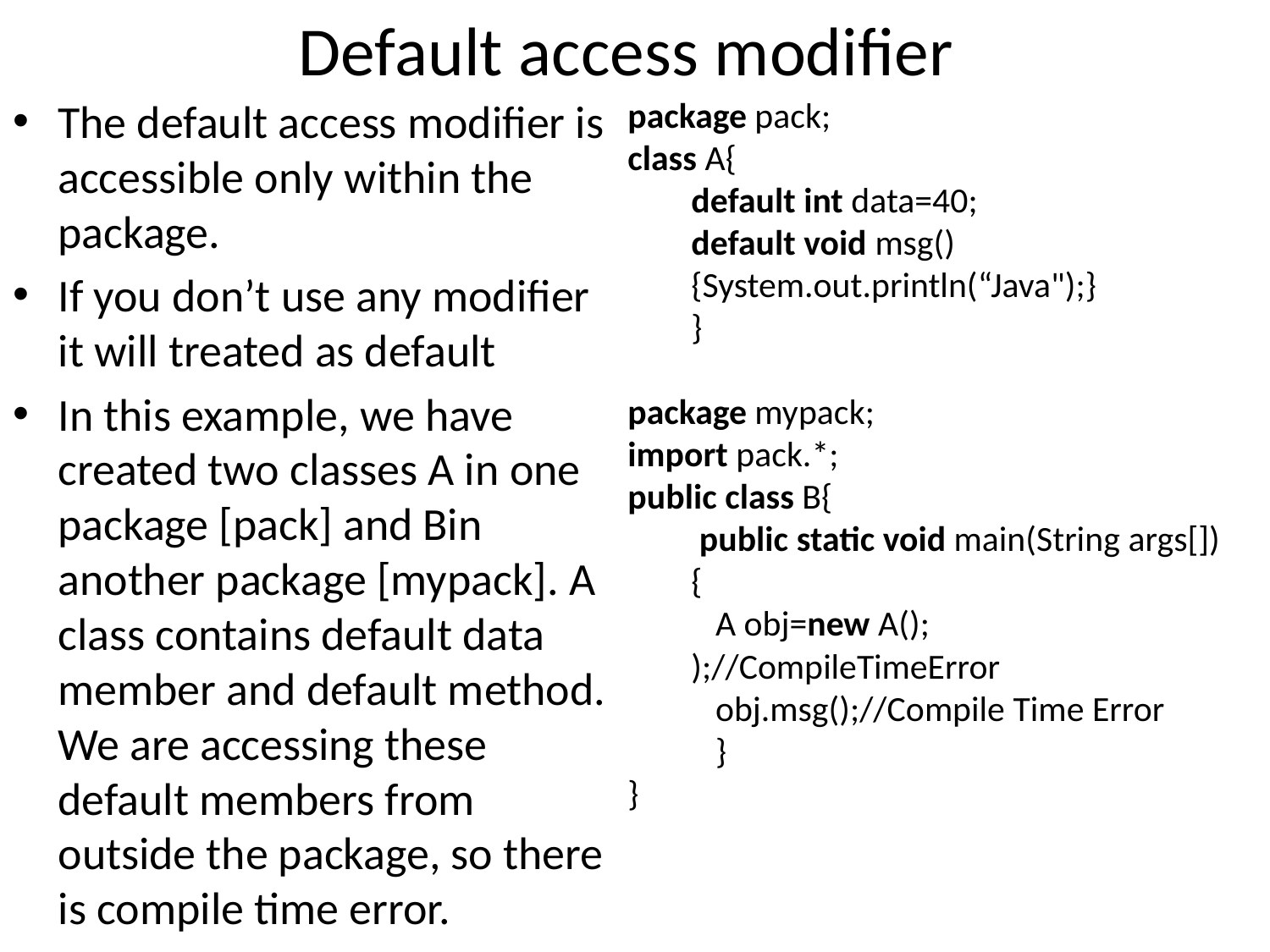

# Default access modifier
The default access modifier is accessible only within the package.
If you don’t use any modifier it will treated as default
In this example, we have created two classes A in one package [pack] and Bin another package [mypack]. A class contains default data member and default method. We are accessing these default members from outside the package, so there is compile time error.
package pack;
class A{
default int data=40;
default void msg(){System.out.println(“Java");}
}

package mypack;
import pack.*;
public class B{
 public static void main(String args[]){
   A obj=new A();   );//CompileTimeError
   obj.msg();//Compile Time Error
   }
}